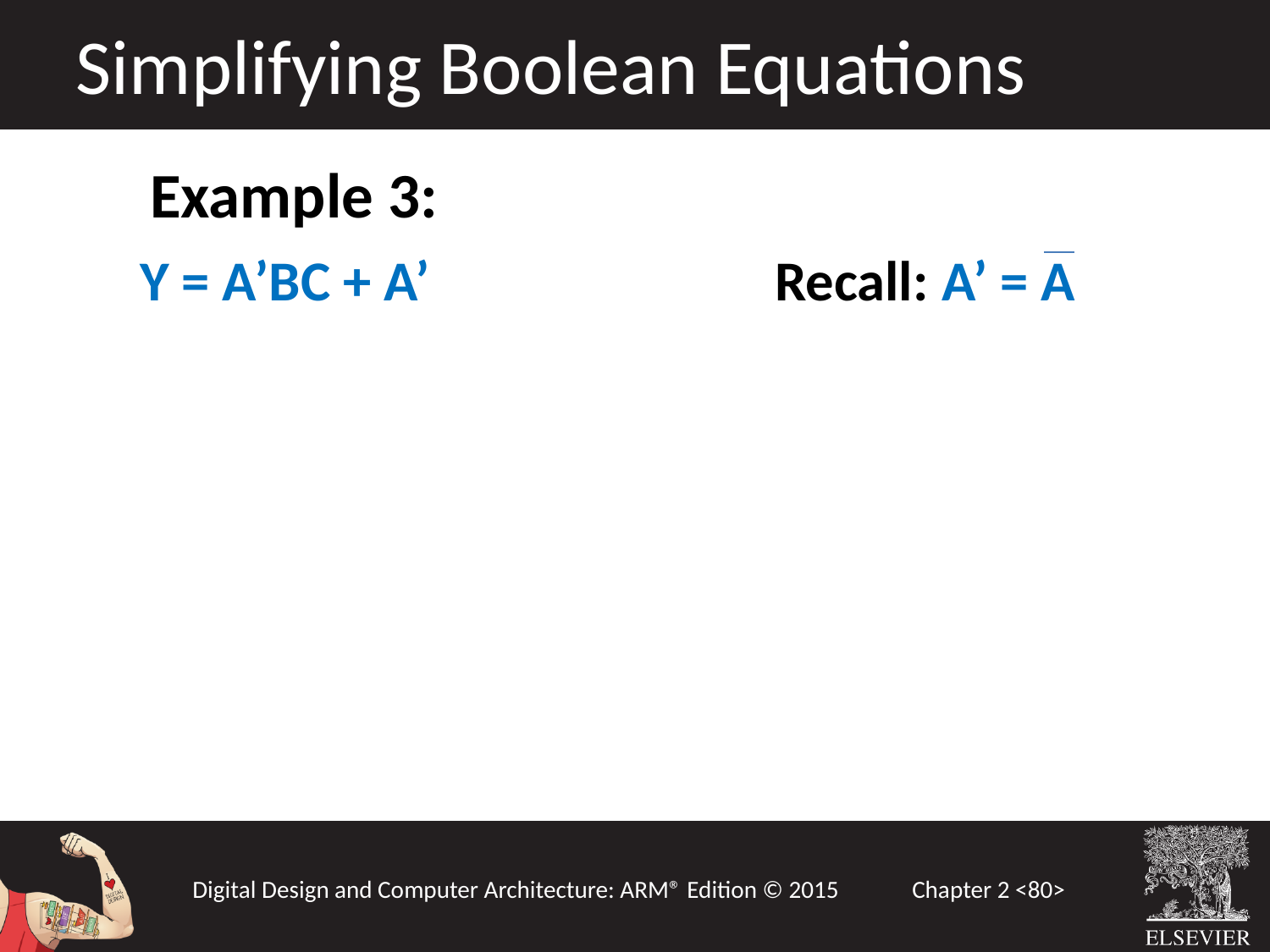

Simplifying Boolean Equations
Example 3:
Y = A’BC + A’			Recall: A’ = A